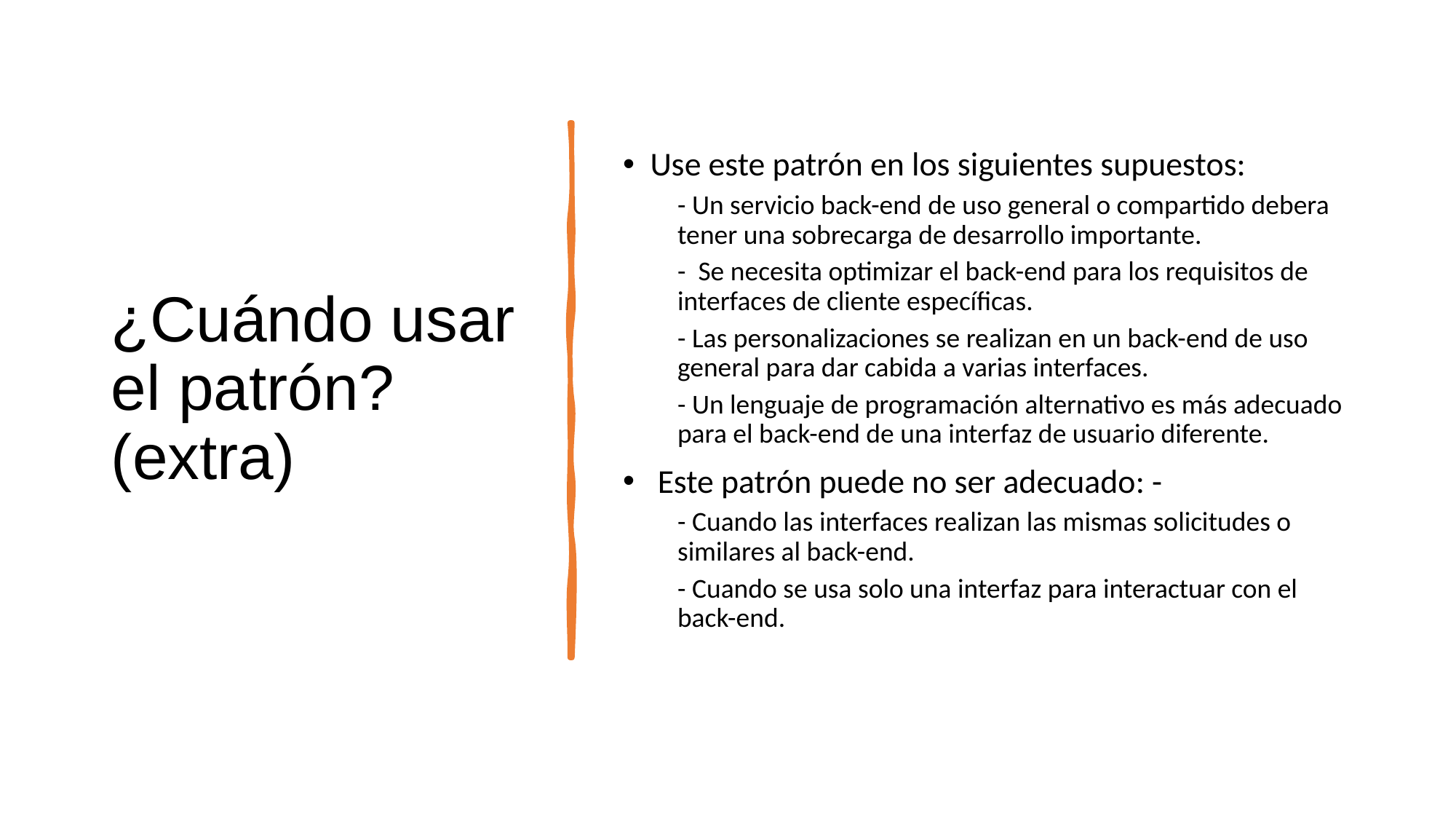

# ¿Cuándo usar el patrón?(extra)
Use este patrón en los siguientes supuestos:
- Un servicio back-end de uso general o compartido debera tener una sobrecarga de desarrollo importante.
-  Se necesita optimizar el back-end para los requisitos de interfaces de cliente específicas.
- Las personalizaciones se realizan en un back-end de uso general para dar cabida a varias interfaces.
- Un lenguaje de programación alternativo es más adecuado para el back-end de una interfaz de usuario diferente.
 Este patrón puede no ser adecuado: -
- Cuando las interfaces realizan las mismas solicitudes o similares al back-end.
- Cuando se usa solo una interfaz para interactuar con el back-end.